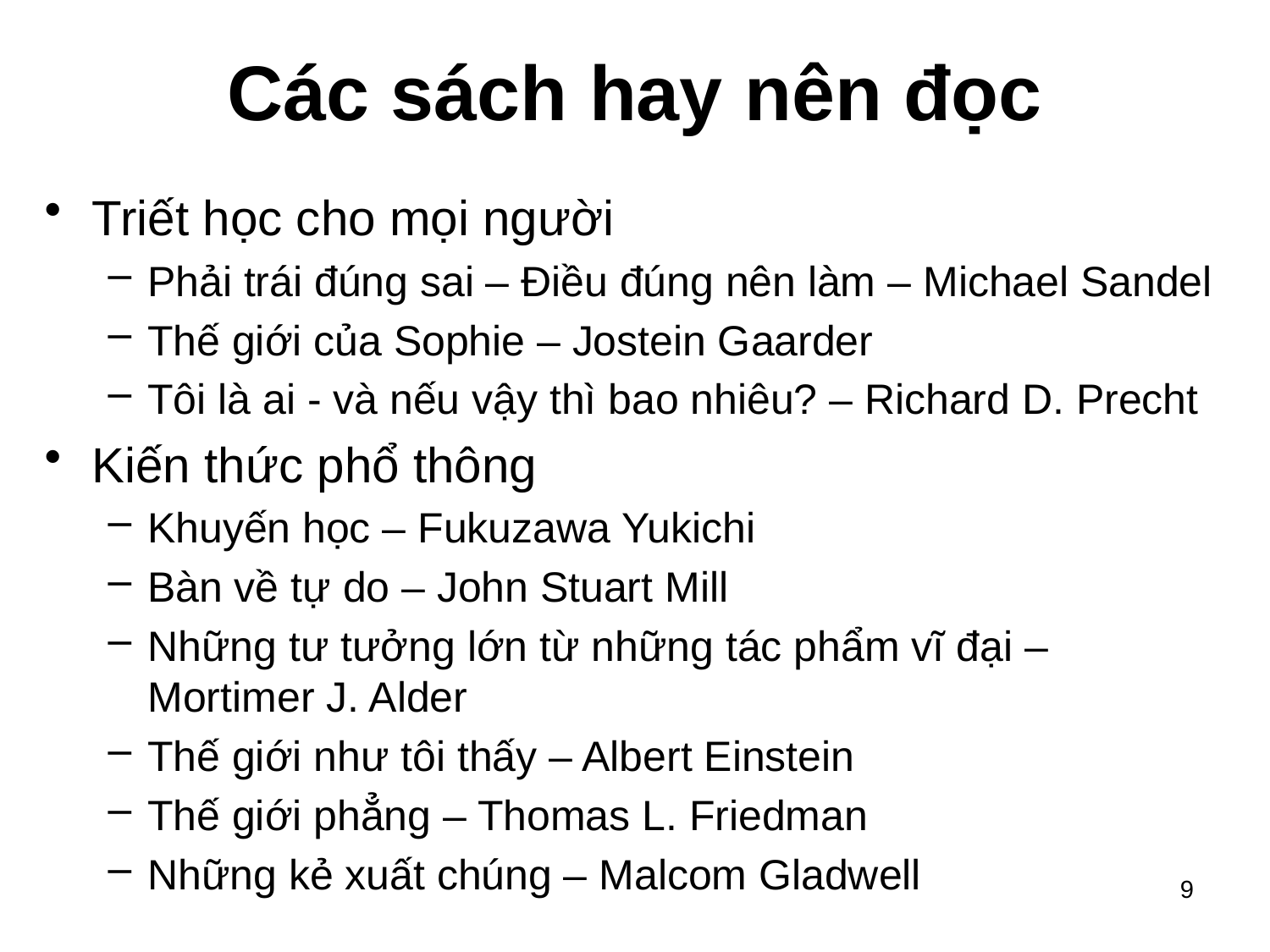

# Các sách hay nên đọc
Triết học cho mọi người
Phải trái đúng sai – Điều đúng nên làm – Michael Sandel
Thế giới của Sophie – Jostein Gaarder
Tôi là ai - và nếu vậy thì bao nhiêu? – Richard D. Precht
Kiến thức phổ thông
Khuyến học – Fukuzawa Yukichi
Bàn về tự do – John Stuart Mill
Những tư tưởng lớn từ những tác phẩm vĩ đại – Mortimer J. Alder
Thế giới như tôi thấy – Albert Einstein
Thế giới phẳng – Thomas L. Friedman
Những kẻ xuất chúng – Malcom Gladwell
9